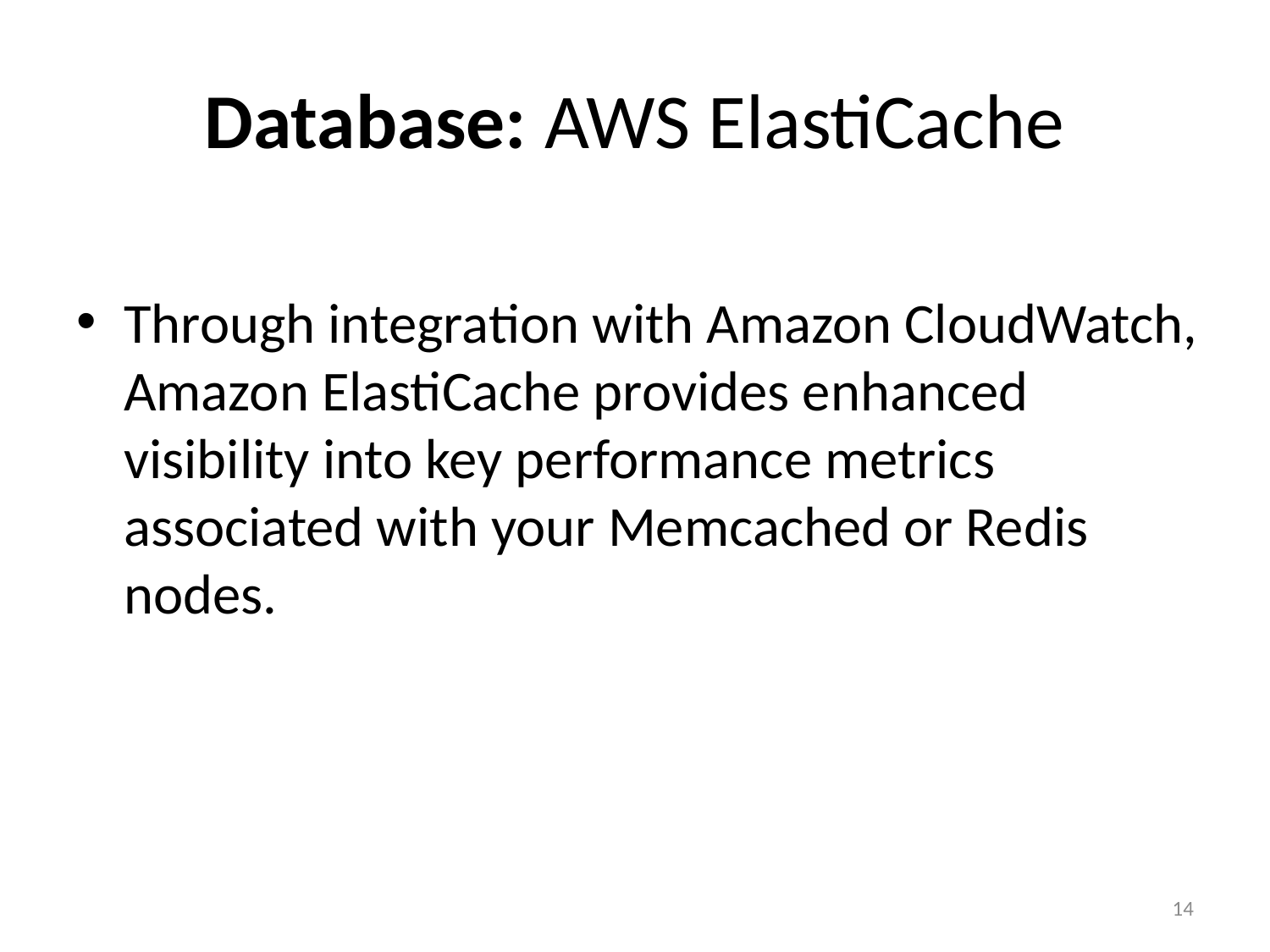

# Database: AWS ElastiCache

Through integration with Amazon CloudWatch, Amazon ElastiCache provides enhanced visibility into key performance metrics associated with your Memcached or Redis nodes.
14